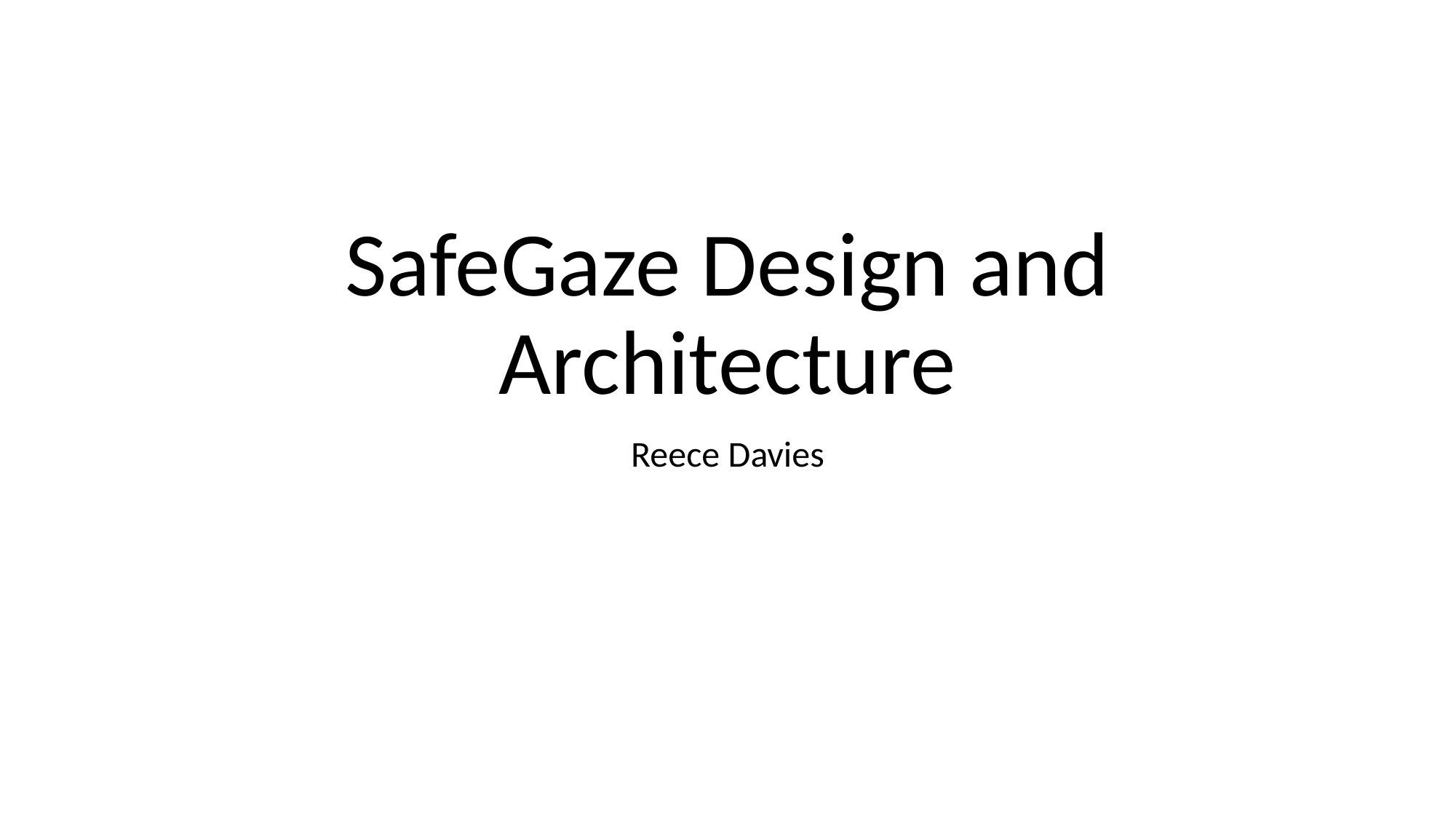

# SafeGaze Design and Architecture
Reece Davies